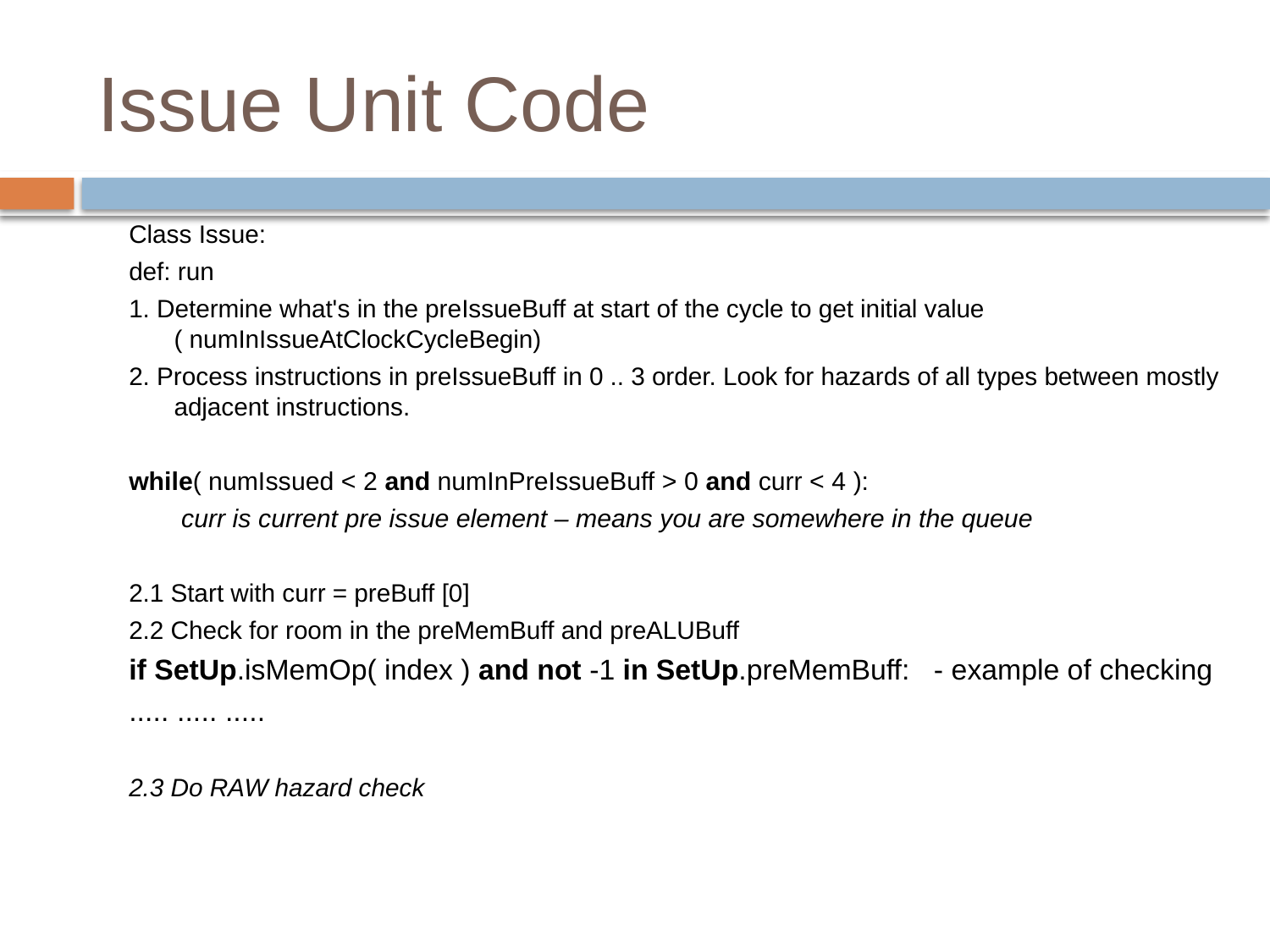

# Issue Unit Code
Class Issue:
def: run
1. Determine what's in the preIssueBuff at start of the cycle to get initial value ( numInIssueAtClockCycleBegin)
2. Process instructions in preIssueBuff in 0 .. 3 order. Look for hazards of all types between mostly adjacent instructions.

while( numIssued < 2 and numInPreIssueBuff > 0 and curr < 4 ):
	 curr is current pre issue element – means you are somewhere in the queue

2.1 Start with curr = preBuff [0]
2.2 Check for room in the preMemBuff and preALUBuff
if SetUp.isMemOp( index ) and not -1 in SetUp.preMemBuff:   - example of checking
..... ..... .....

2.3 Do RAW hazard check